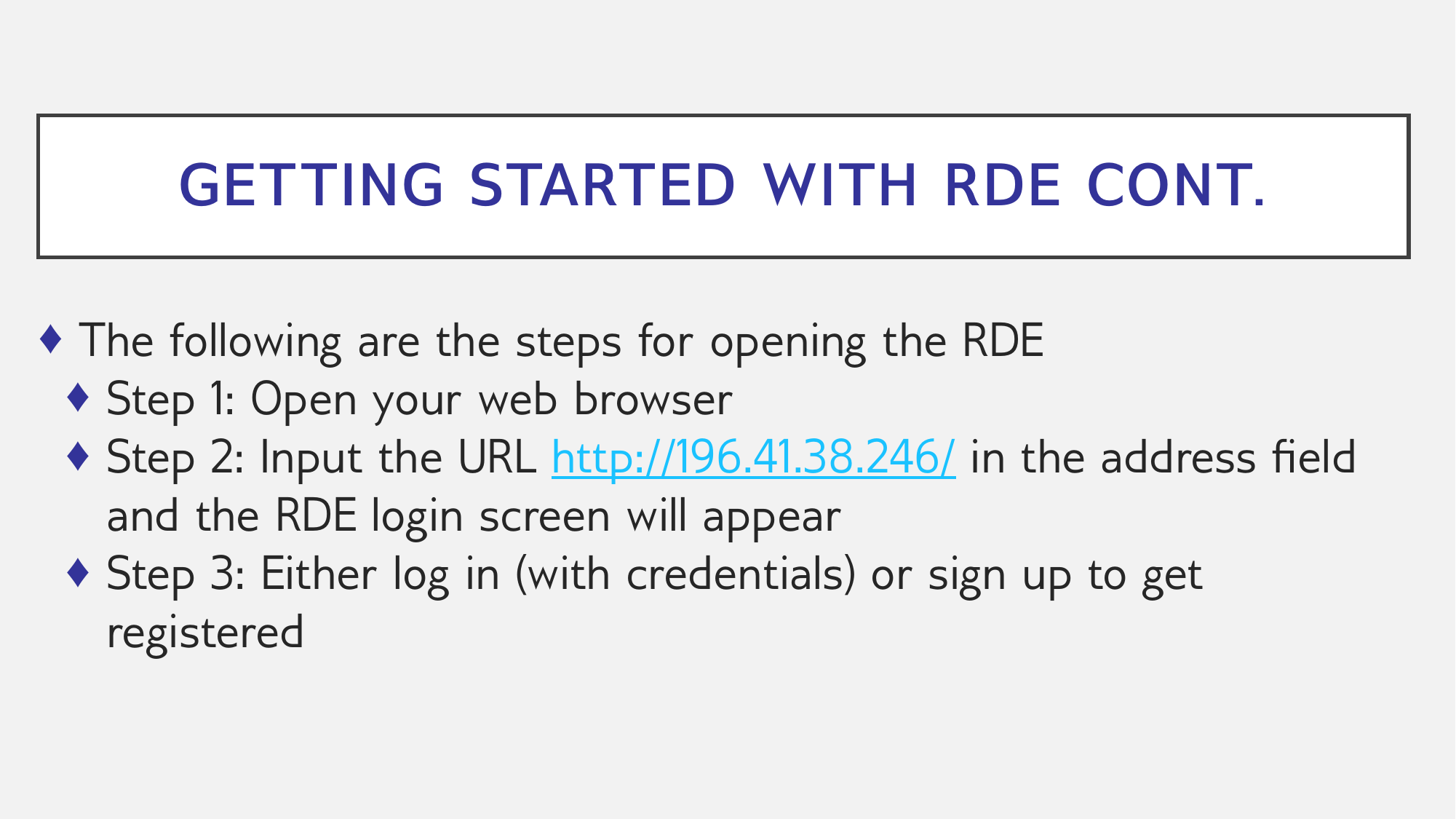

# Getting started with RDE cont.
The following are the steps for opening the RDE
Step 1: Open your web browser
Step 2: Input the URL http://196.41.38.246/ in the address field and the RDE login screen will appear
Step 3: Either log in (with credentials) or sign up to get registered